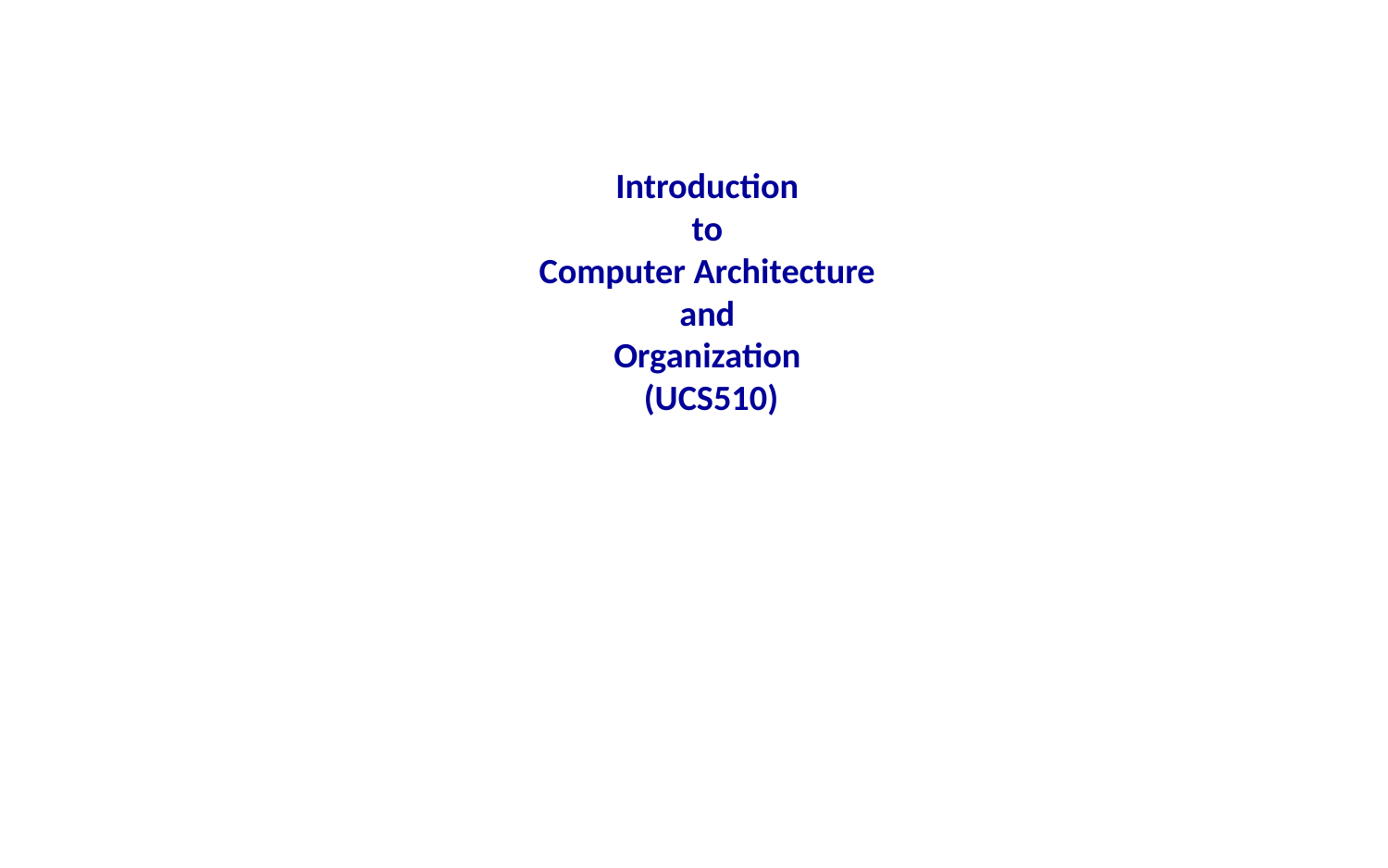

# Introduction to Computer Architecture and Organization (UCS510)